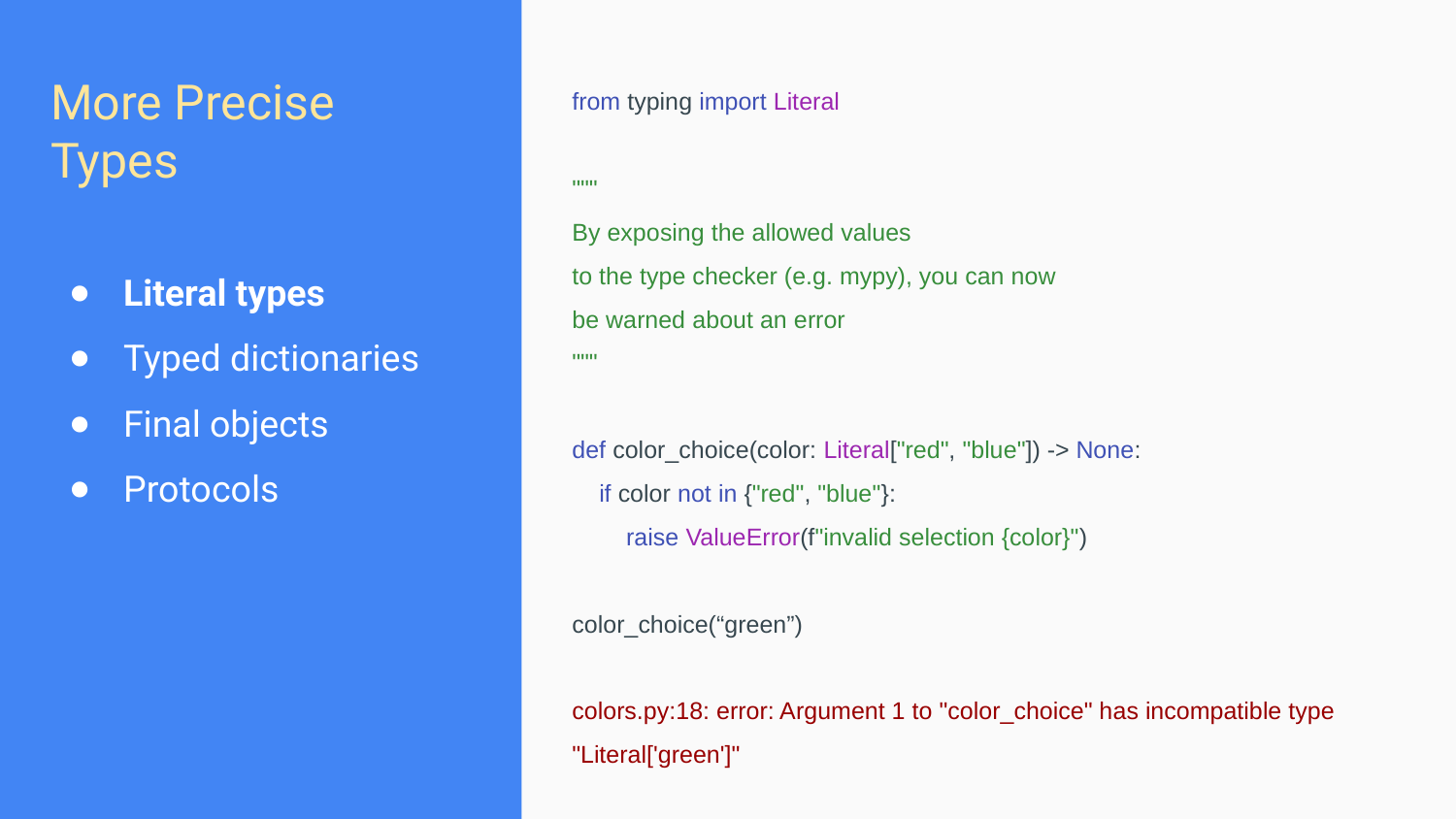

# More Precise Types
from typing import Literal

"""
By exposing the allowed values
to the type checker (e.g. mypy), you can now
be warned about an error
"""

def color_choice(color: Literal["red", "blue"]) -> None:
    if color not in {"red", "blue"}:
        raise ValueError(f"invalid selection {color}")

color_choice(“green”)

colors.py:18: error: Argument 1 to "color_choice" has incompatible type "Literal['green']"
Literal types
Typed dictionaries
Final objects
Protocols